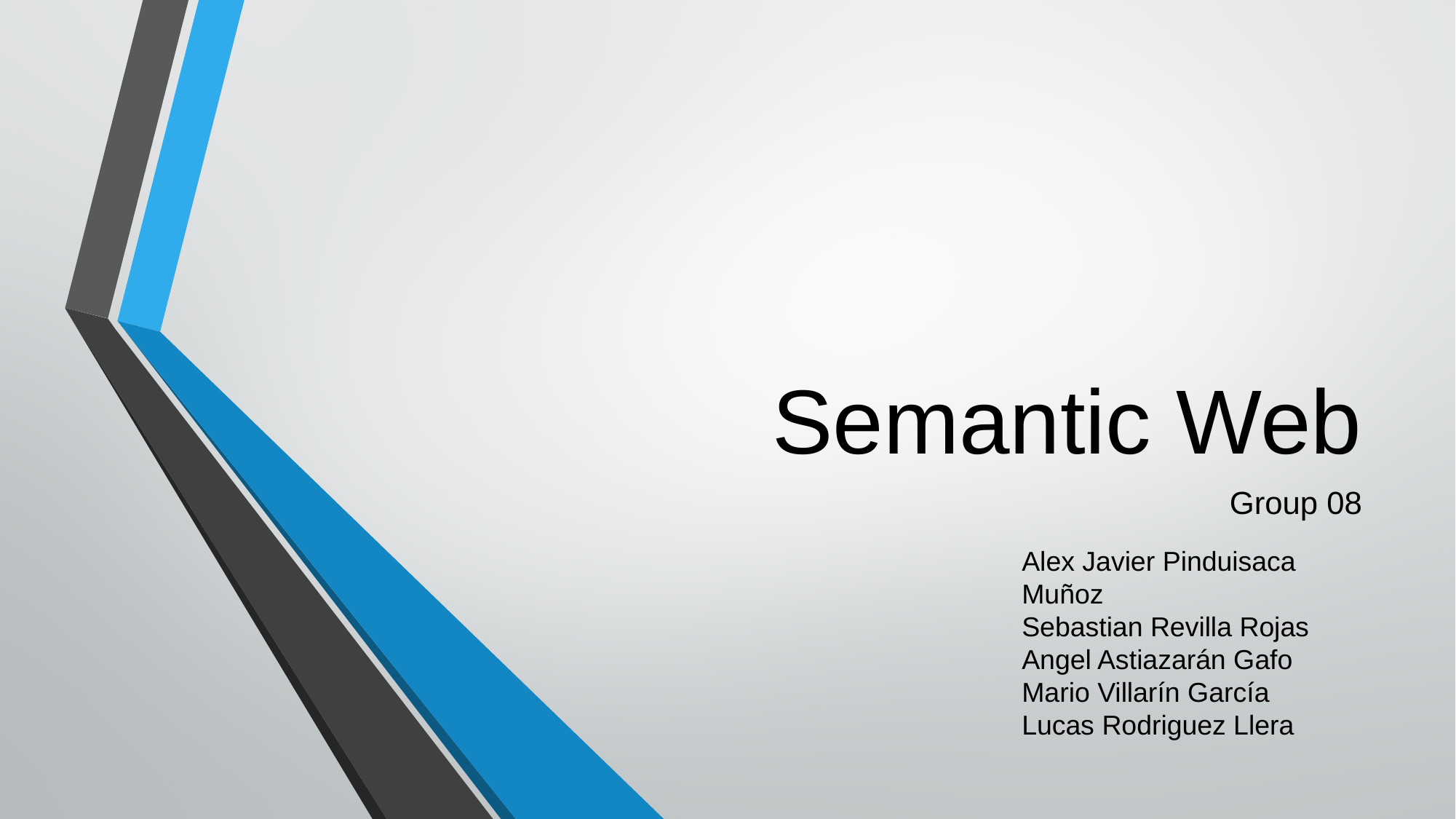

# Semantic Web
Group 08
Alex Javier Pinduisaca Muñoz
Sebastian Revilla Rojas
Angel Astiazarán Gafo
Mario Villarín García
Lucas Rodriguez Llera